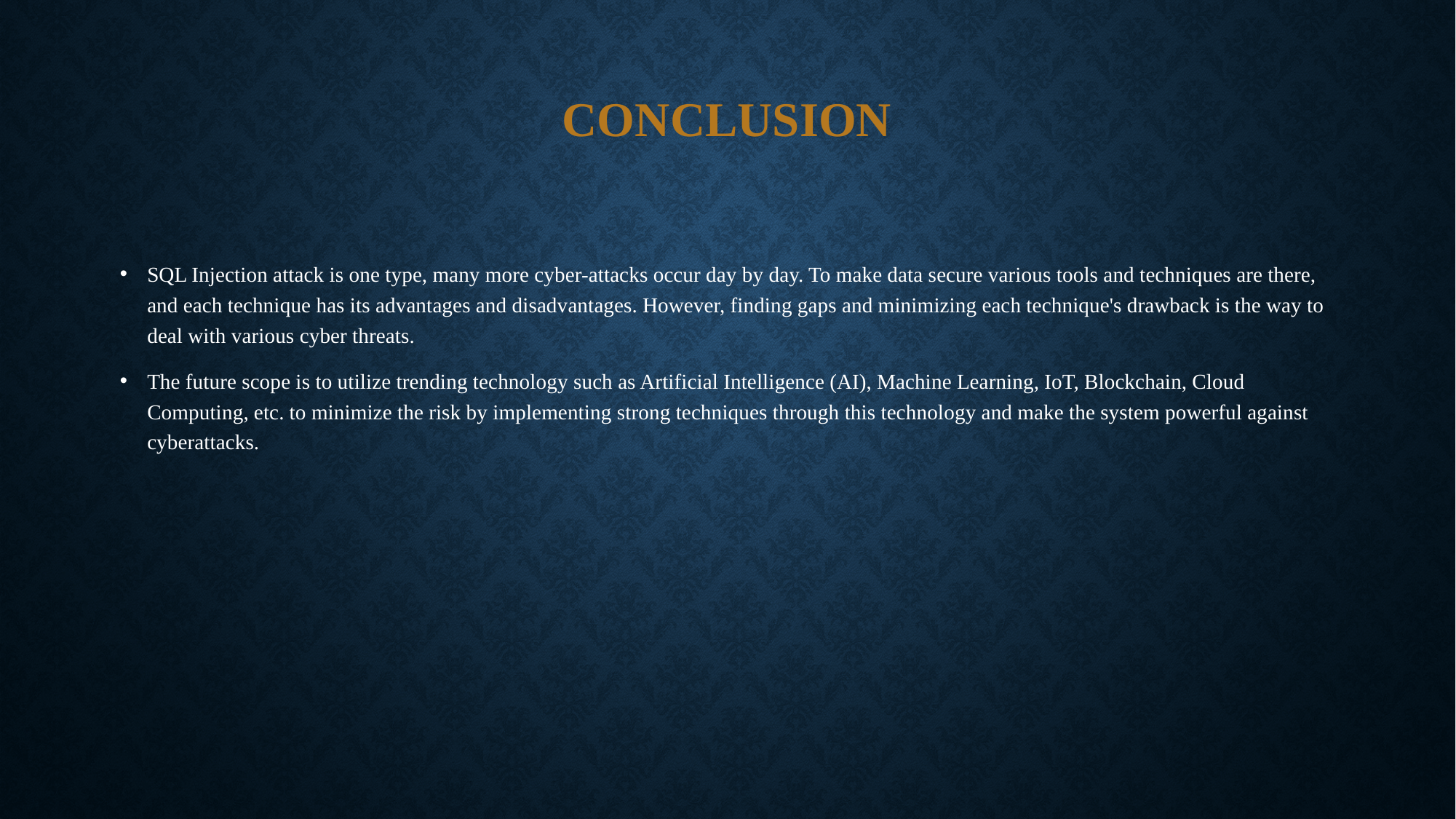

# Conclusion
SQL Injection attack is one type, many more cyber-attacks occur day by day. To make data secure various tools and techniques are there, and each technique has its advantages and disadvantages. However, finding gaps and minimizing each technique's drawback is the way to deal with various cyber threats.
The future scope is to utilize trending technology such as Artificial Intelligence (AI), Machine Learning, IoT, Blockchain, Cloud Computing, etc. to minimize the risk by implementing strong techniques through this technology and make the system powerful against cyberattacks.